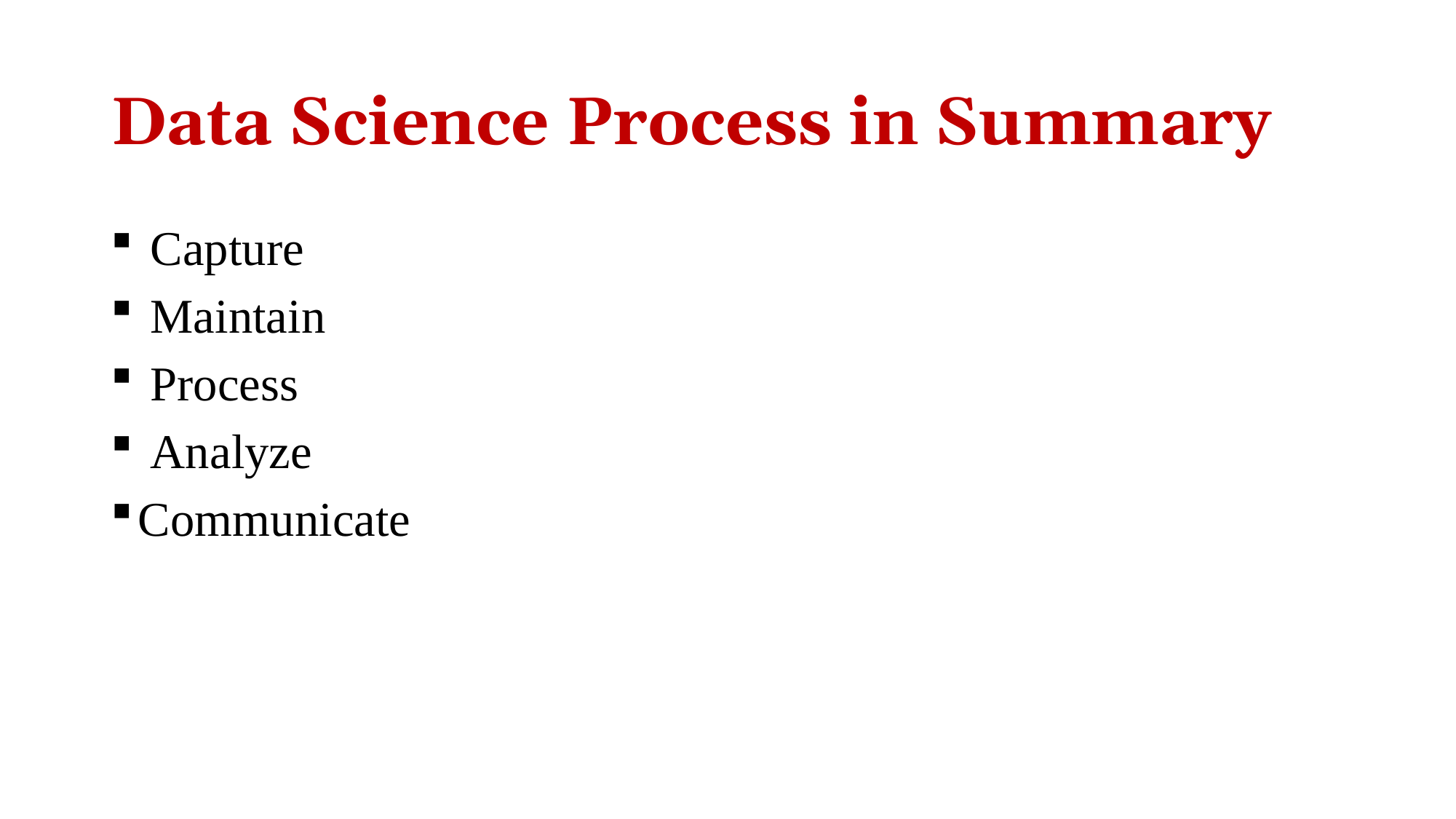

# Data Science Process in Summary
 Capture
 Maintain
 Process
 Analyze
Communicate